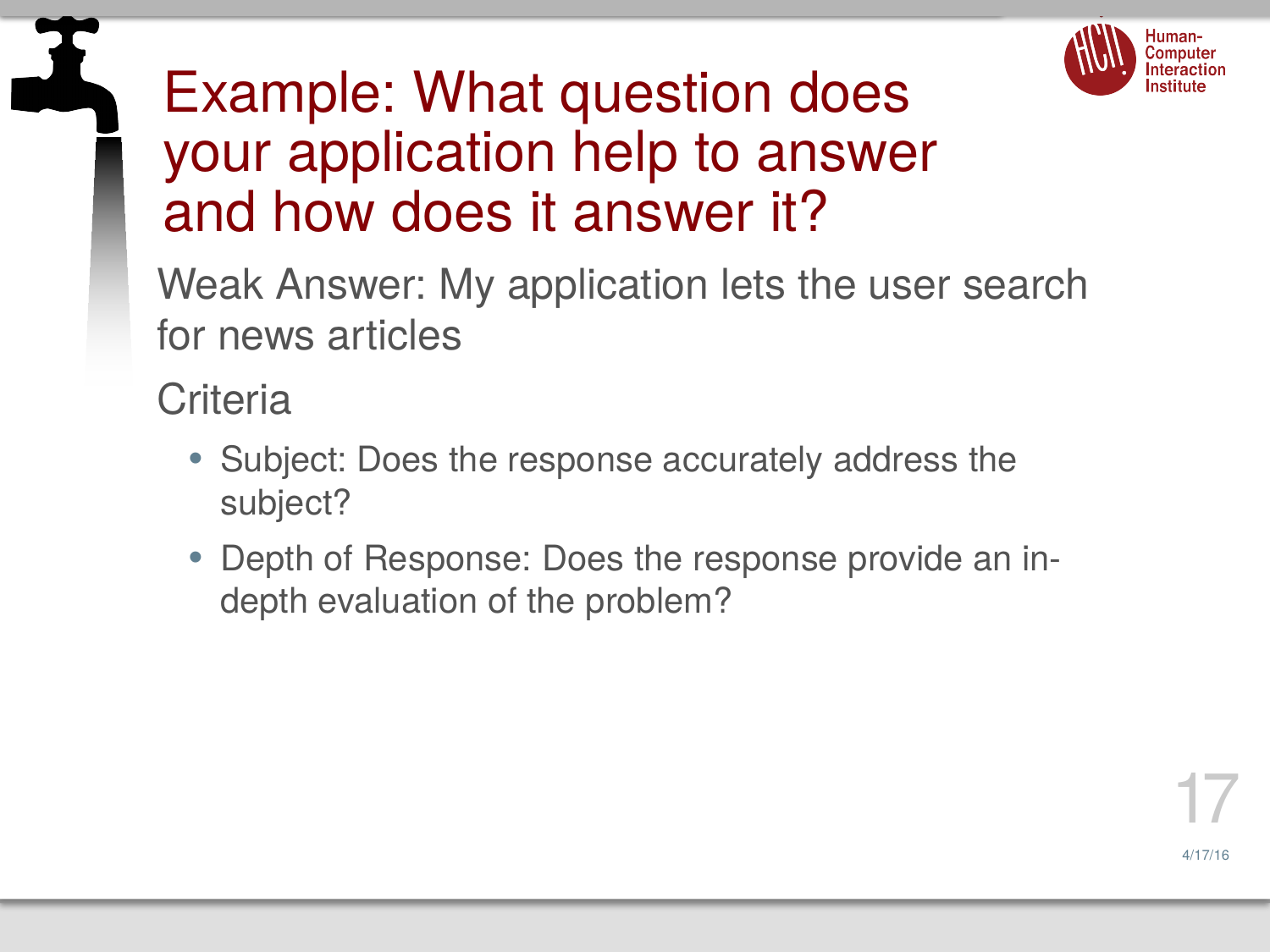

# Example: What question does your application help to answer and how does it answer it?
Weak Answer: My application lets the user search for news articles
Criteria
Subject: Does the response accurately address the subject?
Depth of Response: Does the response provide an in-depth evaluation of the problem?

17
4/17/16